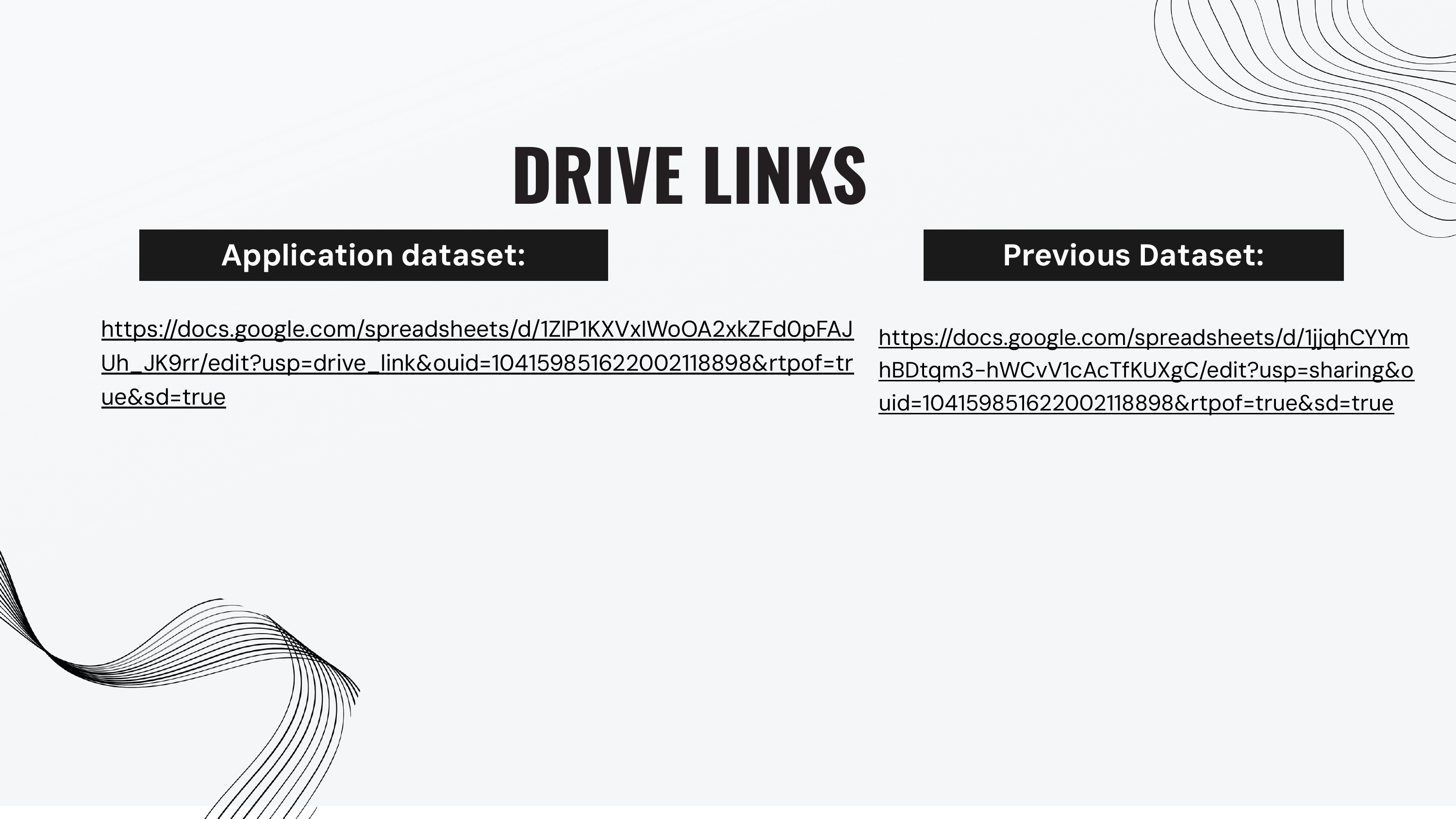

DRIVE LINKS

Application dataset:

Previous Dataset:
https://docs.google.com/spreadsheets/d/1ZlP1KXVxIWoOA2xkZFd0pFAJUh_JK9rr/edit?usp=drive_link&ouid=104159851622002118898&rtpof=true&sd=true
https://docs.google.com/spreadsheets/d/1jjqhCYYmhBDtqm3-hWCvV1cAcTfKUXgC/edit?usp=sharing&ouid=104159851622002118898&rtpof=true&sd=true